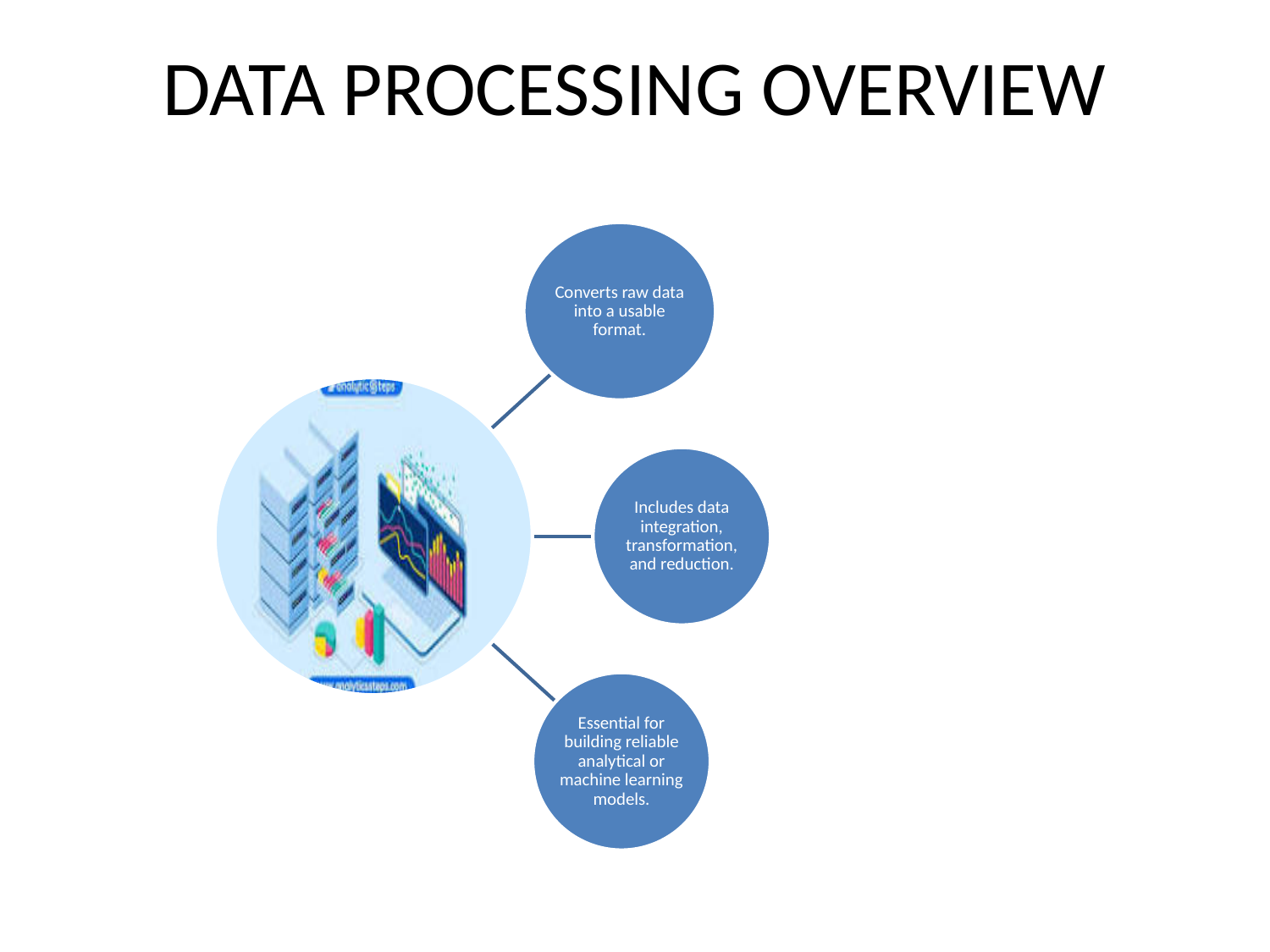

# DATA PROCESSING OVERVIEW
Converts raw data into a usable format.
Includes data integration, transformation, and reduction.
Essential for building reliable analytical or machine learning models.